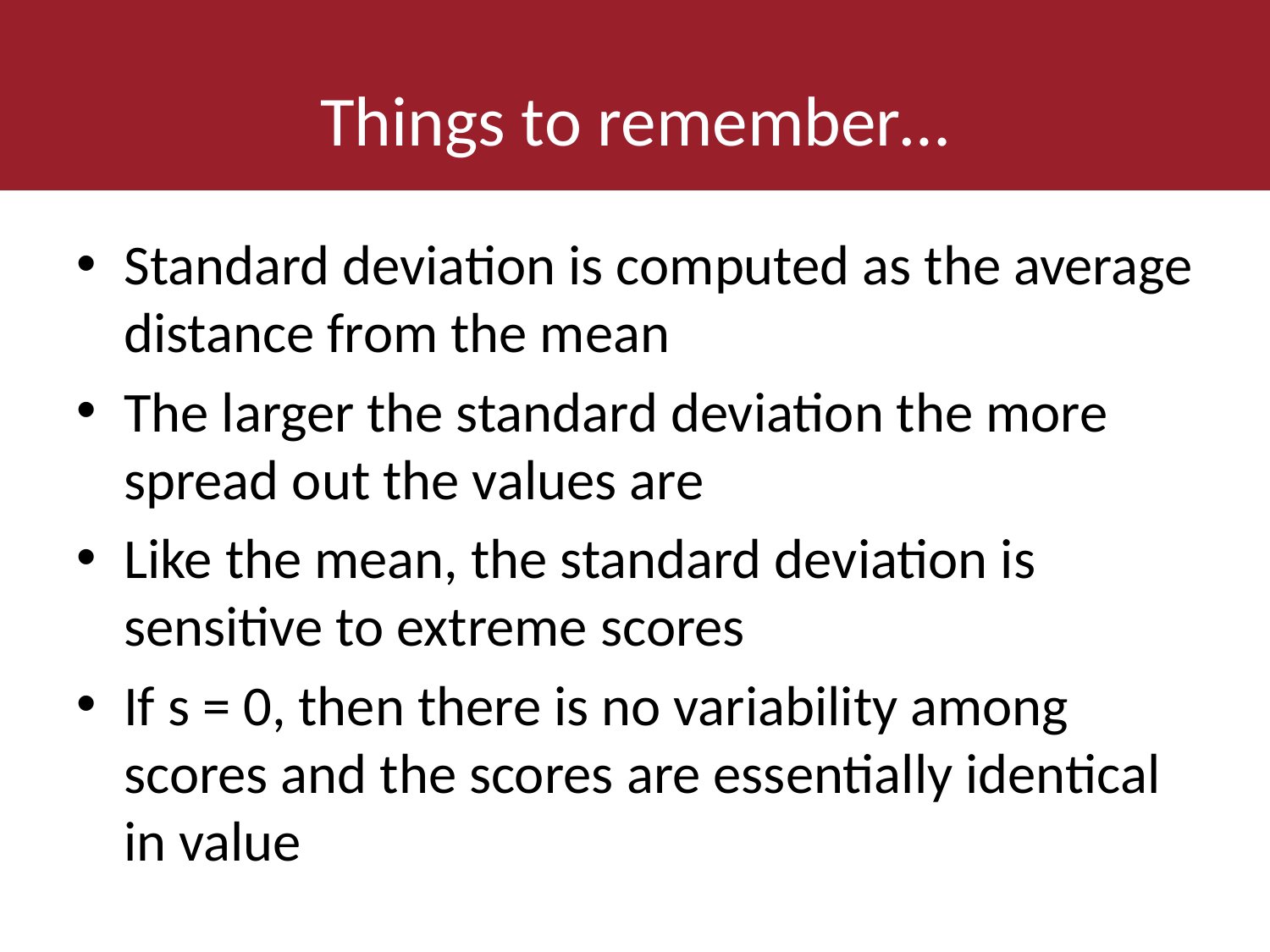

# Things to remember…
Standard deviation is computed as the average distance from the mean
The larger the standard deviation the more spread out the values are
Like the mean, the standard deviation is sensitive to extreme scores
If s = 0, then there is no variability among scores and the scores are essentially identical in value